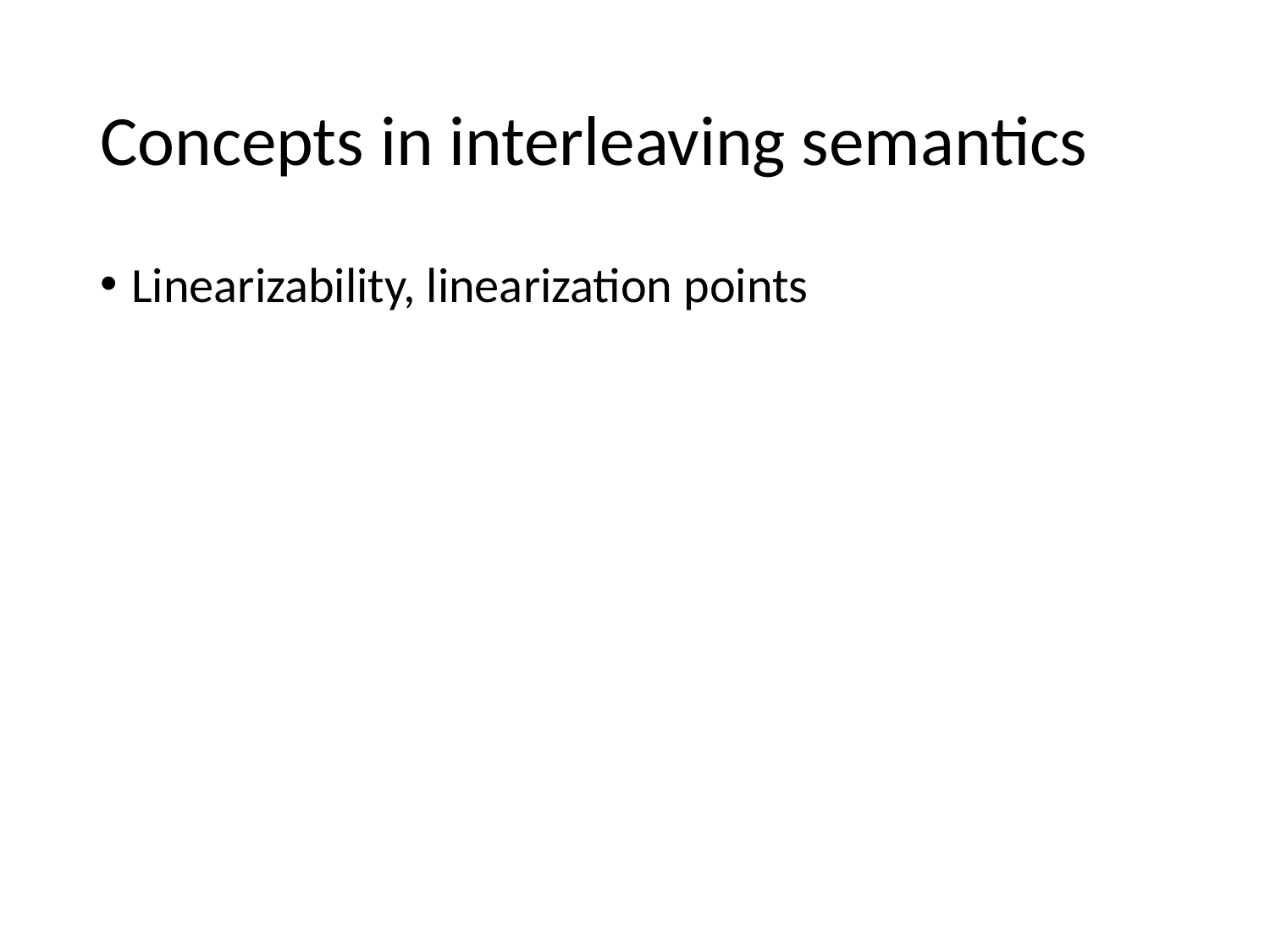

# Concepts in interleaving semantics
Linearizability, linearization points